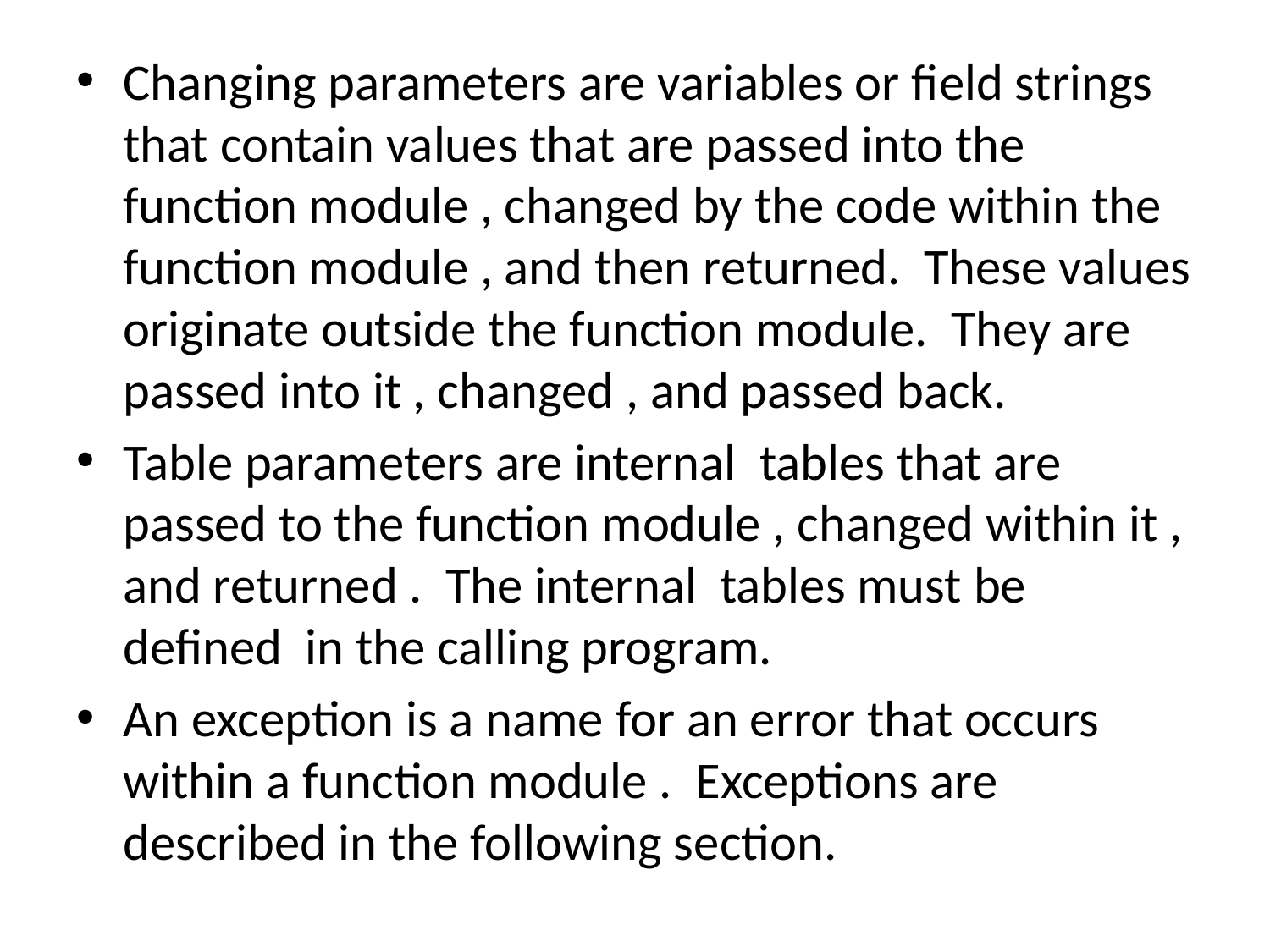

Changing parameters are variables or field strings that contain values that are passed into the function module , changed by the code within the function module , and then returned.  These values originate outside the function module.  They are passed into it , changed , and passed back.
Table parameters are internal  tables that are passed to the function module , changed within it , and returned .  The internal  tables must be defined  in the calling program.
An exception is a name for an error that occurs within a function module .  Exceptions are described in the following section.